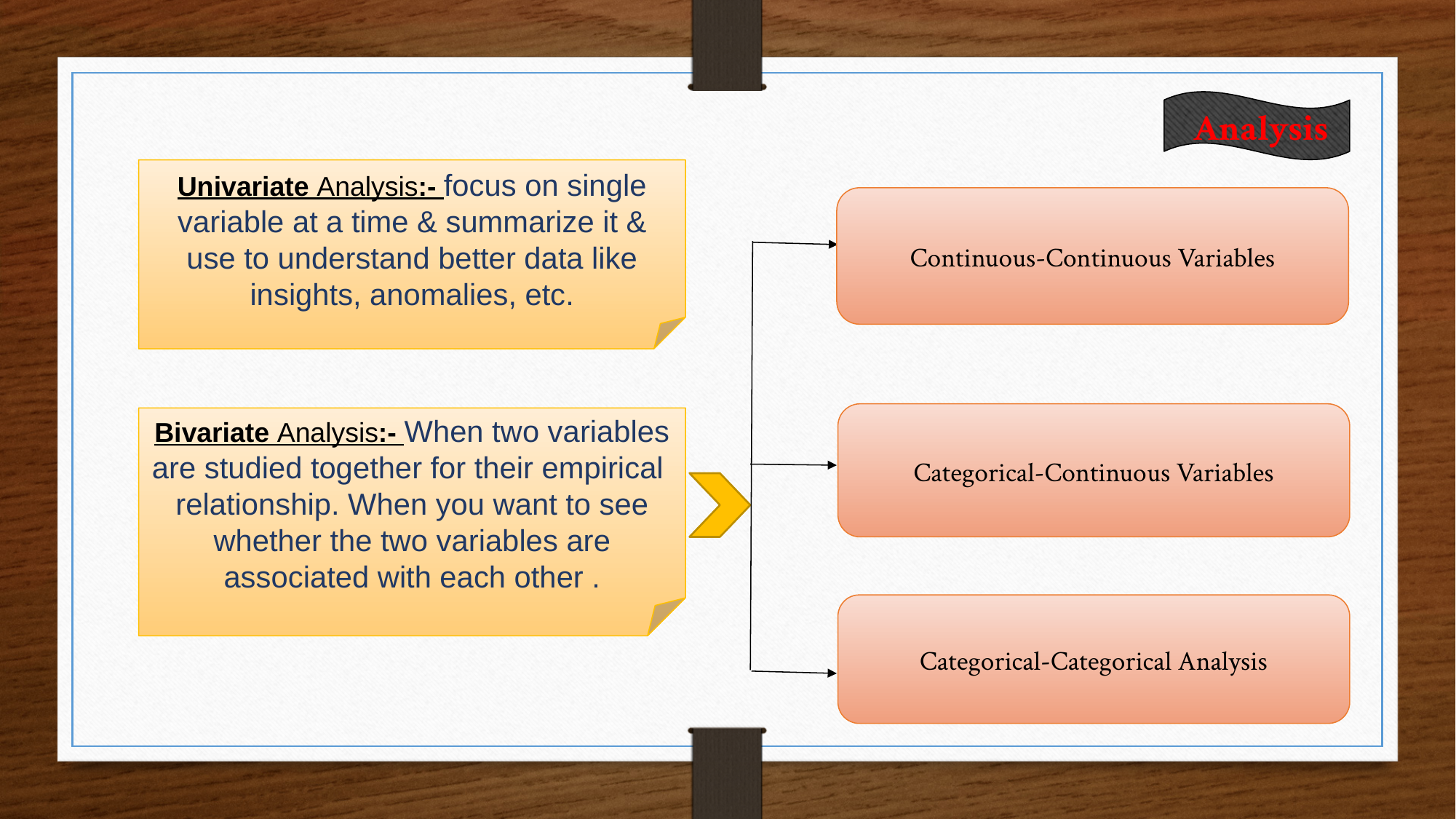

Analysis
Univariate Analysis:- focus on single variable at a time & summarize it & use to understand better data like insights, anomalies, etc.
Continuous-Continuous Variables
Categorical-Continuous Variables
Bivariate Analysis:- When two variables are studied together for their empirical  relationship. When you want to see whether the two variables are associated with each other .

Categorical-Categorical Analysis